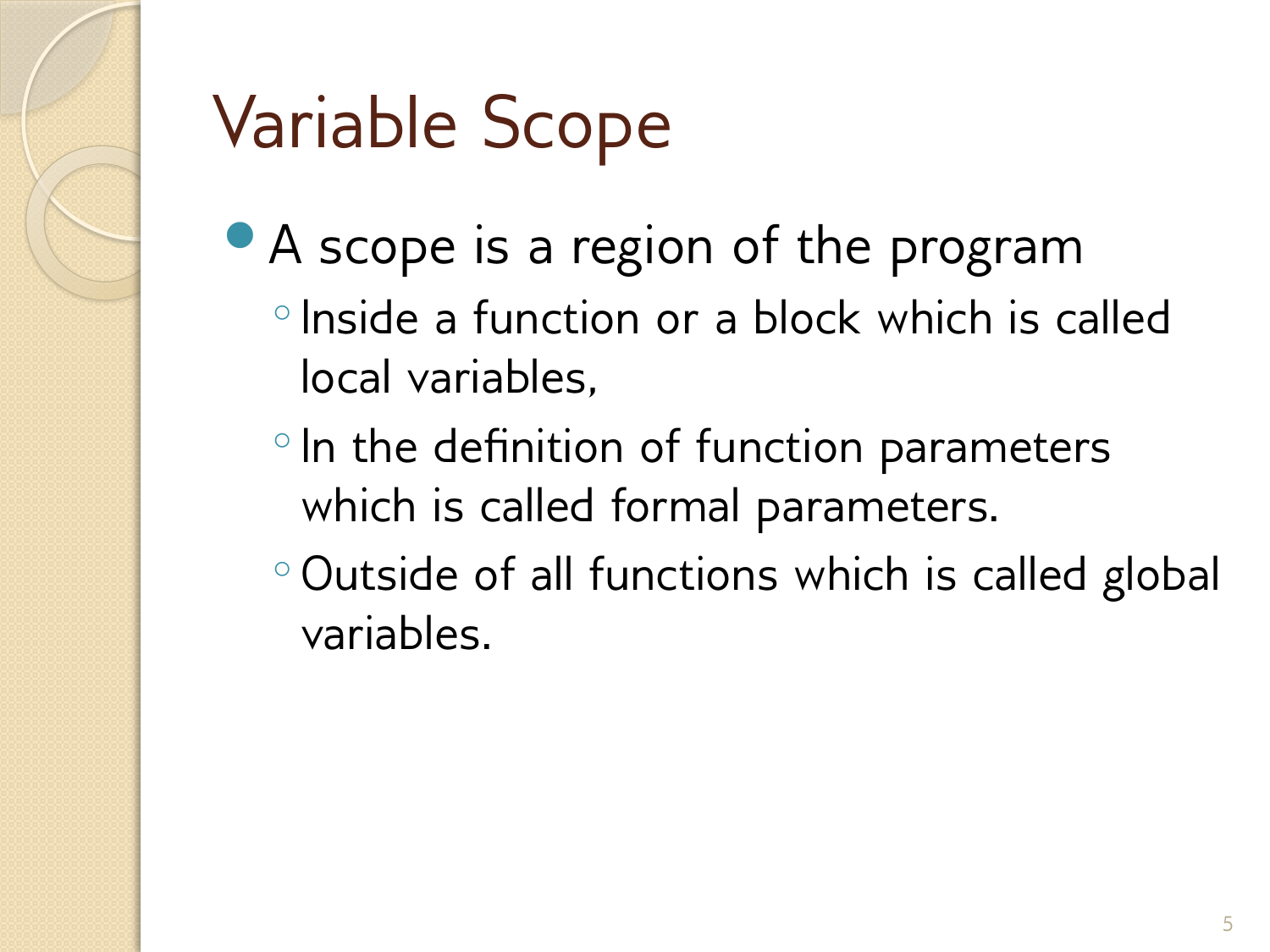

# Variable Scope
A scope is a region of the program
Inside a function or a block which is called local variables,
In the definition of function parameters which is called formal parameters.
Outside of all functions which is called global variables.
5